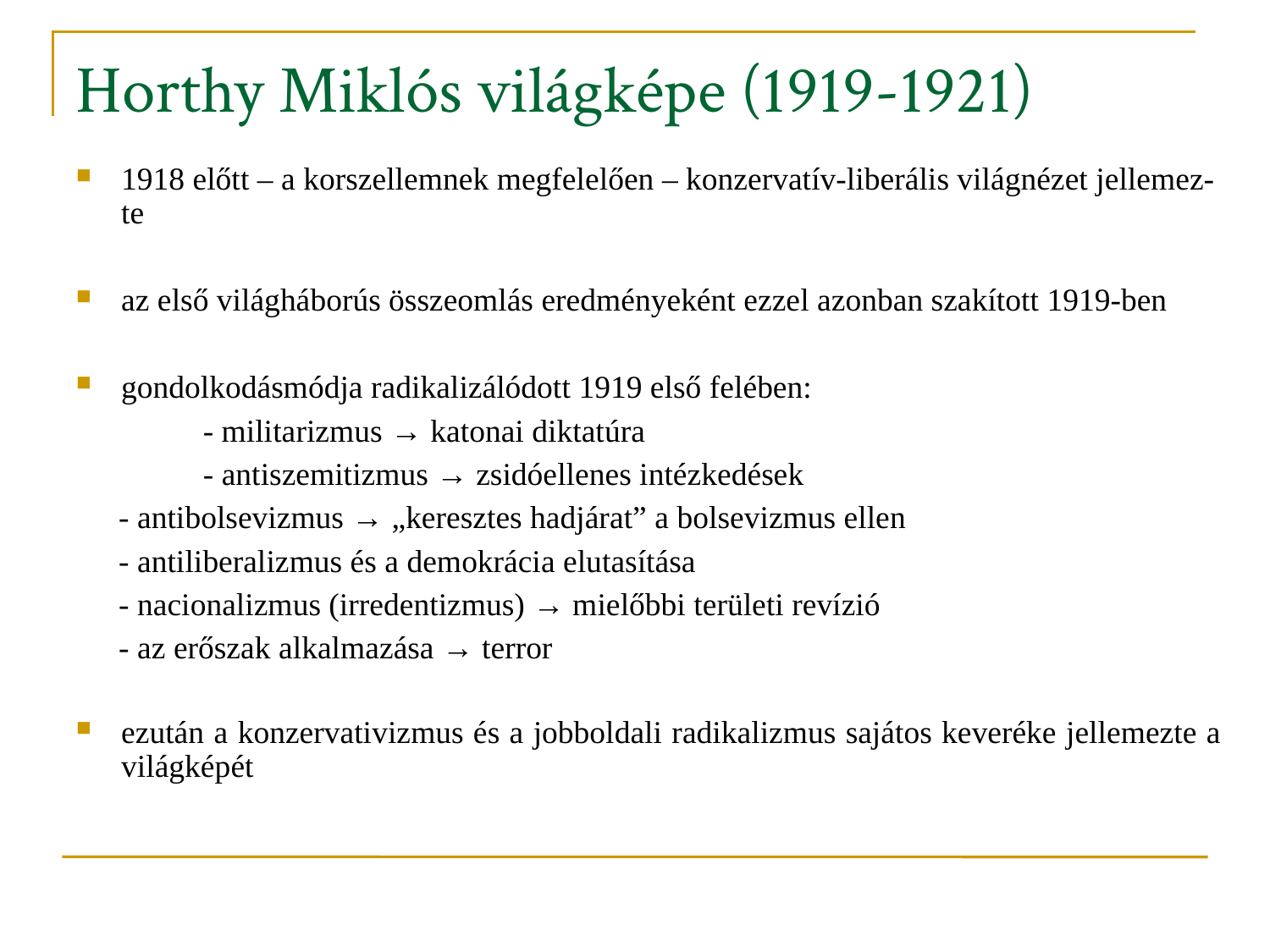

Horthy Miklós világképe (1919-1921)
1918 előtt – a korszellemnek megfelelően – konzervatív-liberális világnézet jellemez-te

az első világháborús összeomlás eredményeként ezzel azonban szakított 1919-ben

gondolkodásmódja radikalizálódott 1919 első felében:
	- militarizmus → katonai diktatúra
	- antiszemitizmus → zsidóellenes intézkedések
     - antibolsevizmus → „keresztes hadjárat” a bolsevizmus ellen
     - antiliberalizmus és a demokrácia elutasítása
     - nacionalizmus (irredentizmus) → mielőbbi területi revízió
     - az erőszak alkalmazása → terror

ezután a konzervativizmus és a jobboldali radikalizmus sajátos keveréke jellemezte a világképét